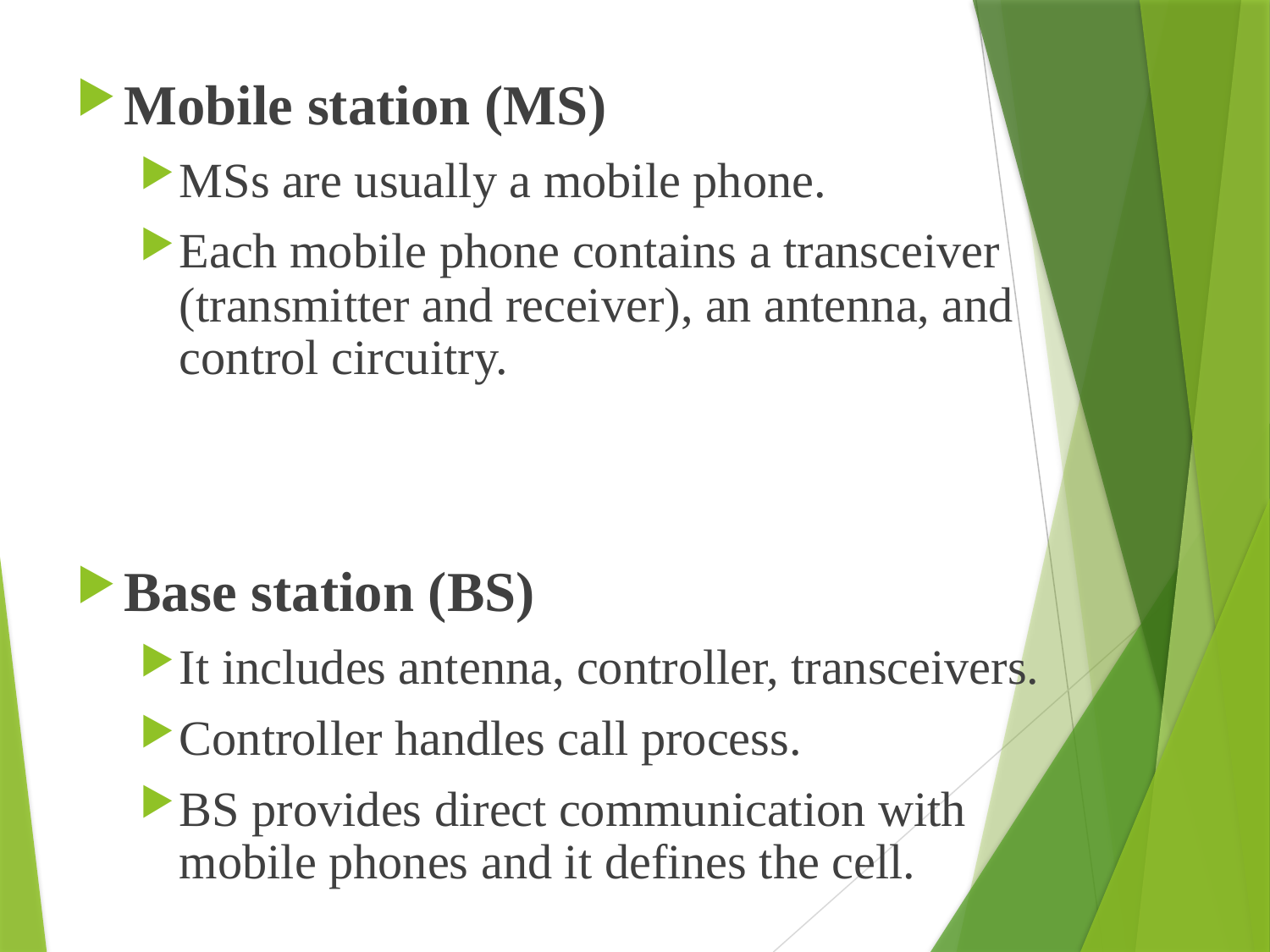

Mobile station (MS)
MSs are usually a mobile phone.
Each mobile phone contains a transceiver (transmitter and receiver), an antenna, and control circuitry.

Base station (BS)
It includes antenna, controller, transceivers.
Controller handles call process.
BS provides direct communication with mobile phones and it defines the cell.